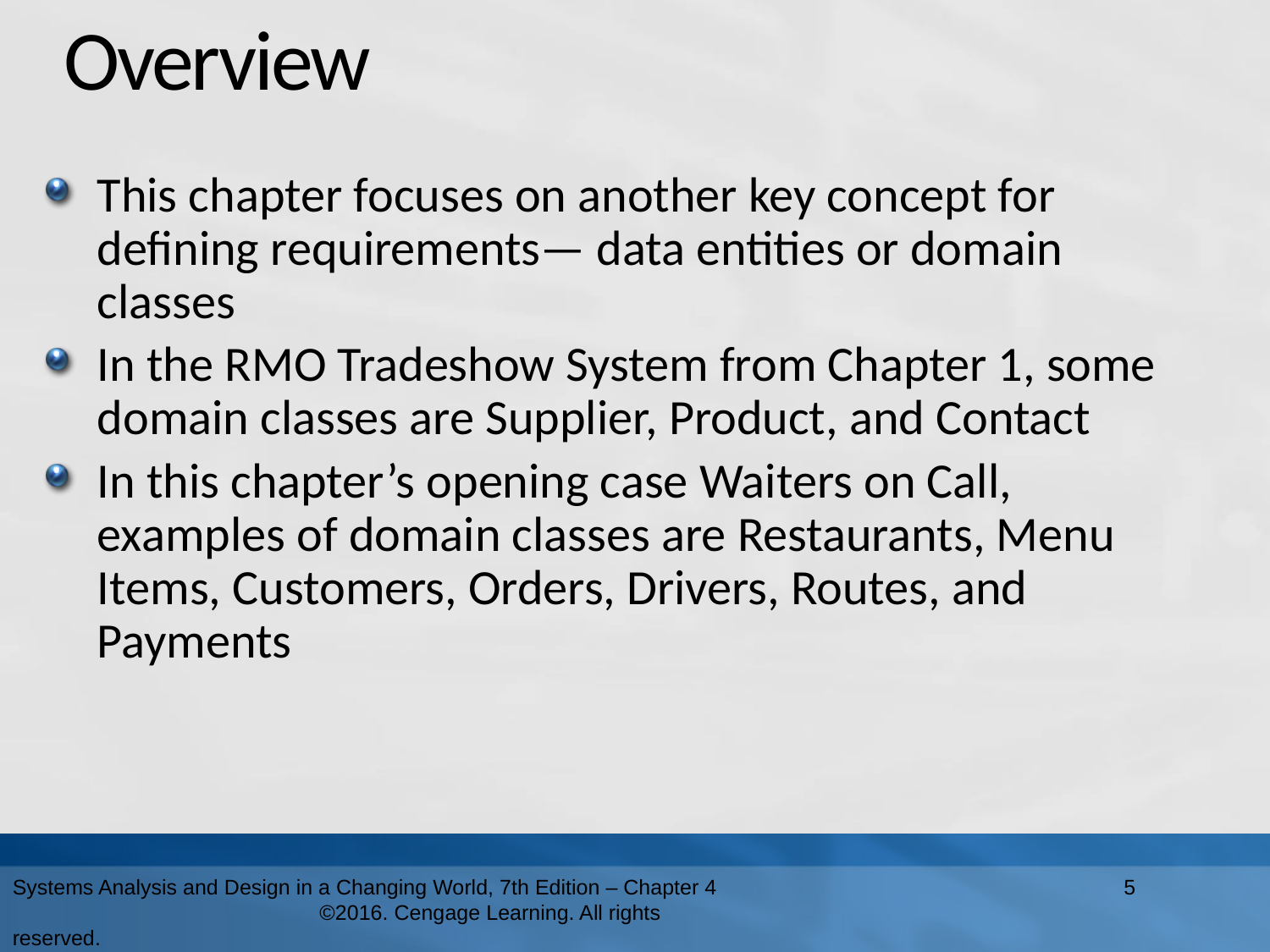

# Overview
This chapter focuses on another key concept for defining requirements— data entities or domain classes
In the RMO Tradeshow System from Chapter 1, some domain classes are Supplier, Product, and Contact
In this chapter’s opening case Waiters on Call, examples of domain classes are Restaurants, Menu  Items, Customers, Orders, Drivers, Routes, and Payments
Systems Analysis and Design in a Changing World, 7th Edition – Chapter 4                                                          ©2016. Cengage Learning. All rights reserved.
5